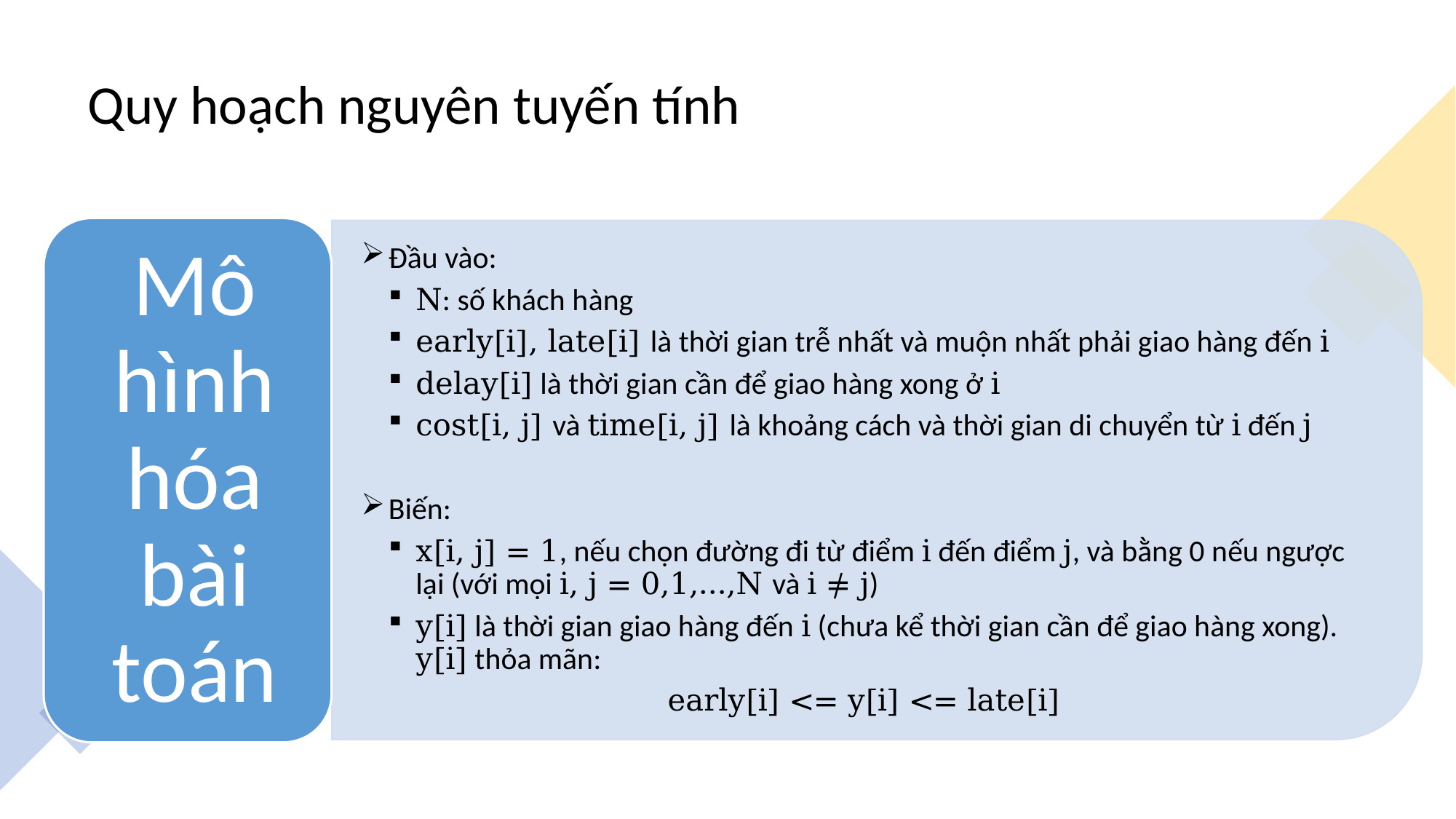

# Quy hoạch nguyên tuyến tính

Đầu vào:
N: số khách hàng
early[i], late[i] là thời gian trễ nhất và muộn nhất phải giao hàng đến i
delay[i] là thời gian cần để giao hàng xong ở i
cost[i, j] và time[i, j] là khoảng cách và thời gian di chuyển từ i đến j

Biến:
x[i, j] = 1, nếu chọn đường đi từ điểm i đến điểm j, và bằng 0 nếu ngược lại (với mọi i, j = 0,1,…,N và i ≠ j)
y[i] là thời gian giao hàng đến i (chưa kể thời gian cần để giao hàng xong). y[i] thỏa mãn:
early[i] <= y[i] <= late[i]
Mô hình hóa bài toán

12